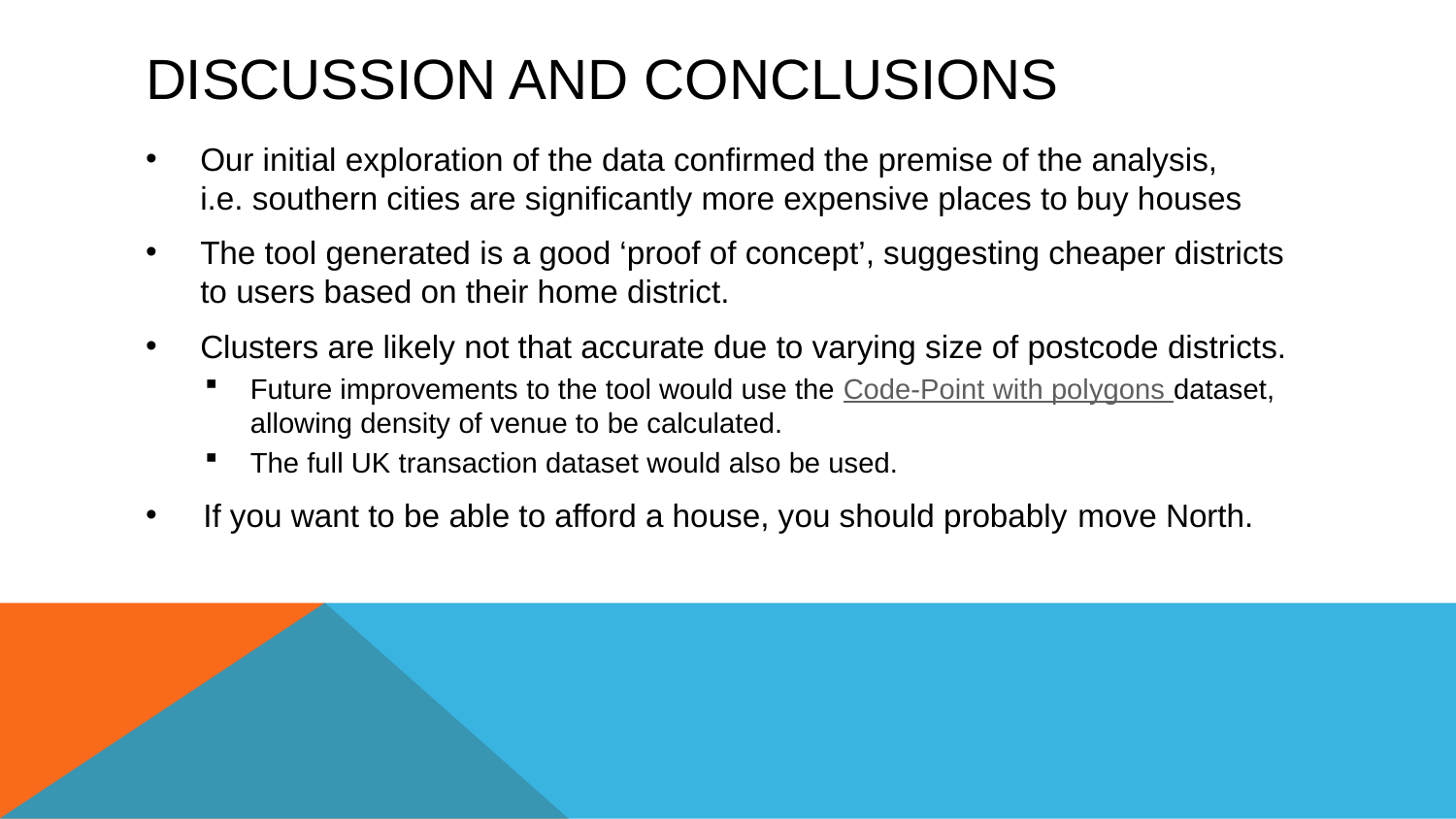

# Discussion and conclusions
Our initial exploration of the data confirmed the premise of the analysis,
i.e. southern cities are significantly more expensive places to buy houses
The tool generated is a good ‘proof of concept’, suggesting cheaper districts to users based on their home district.
Clusters are likely not that accurate due to varying size of postcode districts.
Future improvements to the tool would use the Code-Point with polygons dataset, allowing density of venue to be calculated.
The full UK transaction dataset would also be used.
If you want to be able to afford a house, you should probably move North.